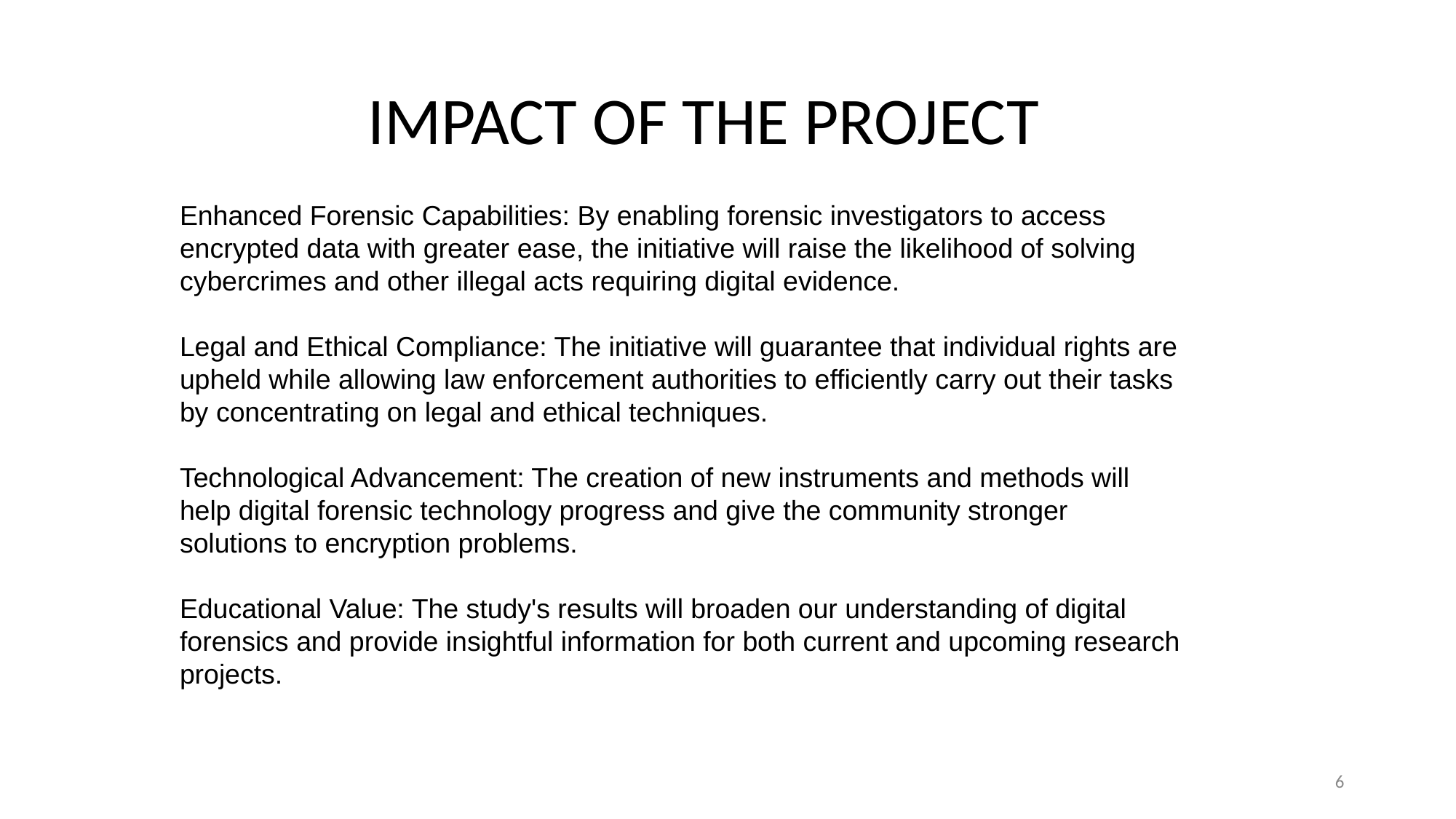

# IMPACT OF THE PROJECT
Enhanced Forensic Capabilities: By enabling forensic investigators to access encrypted data with greater ease, the initiative will raise the likelihood of solving cybercrimes and other illegal acts requiring digital evidence.
Legal and Ethical Compliance: The initiative will guarantee that individual rights are upheld while allowing law enforcement authorities to efficiently carry out their tasks by concentrating on legal and ethical techniques.
Technological Advancement: The creation of new instruments and methods will help digital forensic technology progress and give the community stronger solutions to encryption problems.
Educational Value: The study's results will broaden our understanding of digital forensics and provide insightful information for both current and upcoming research projects.
6